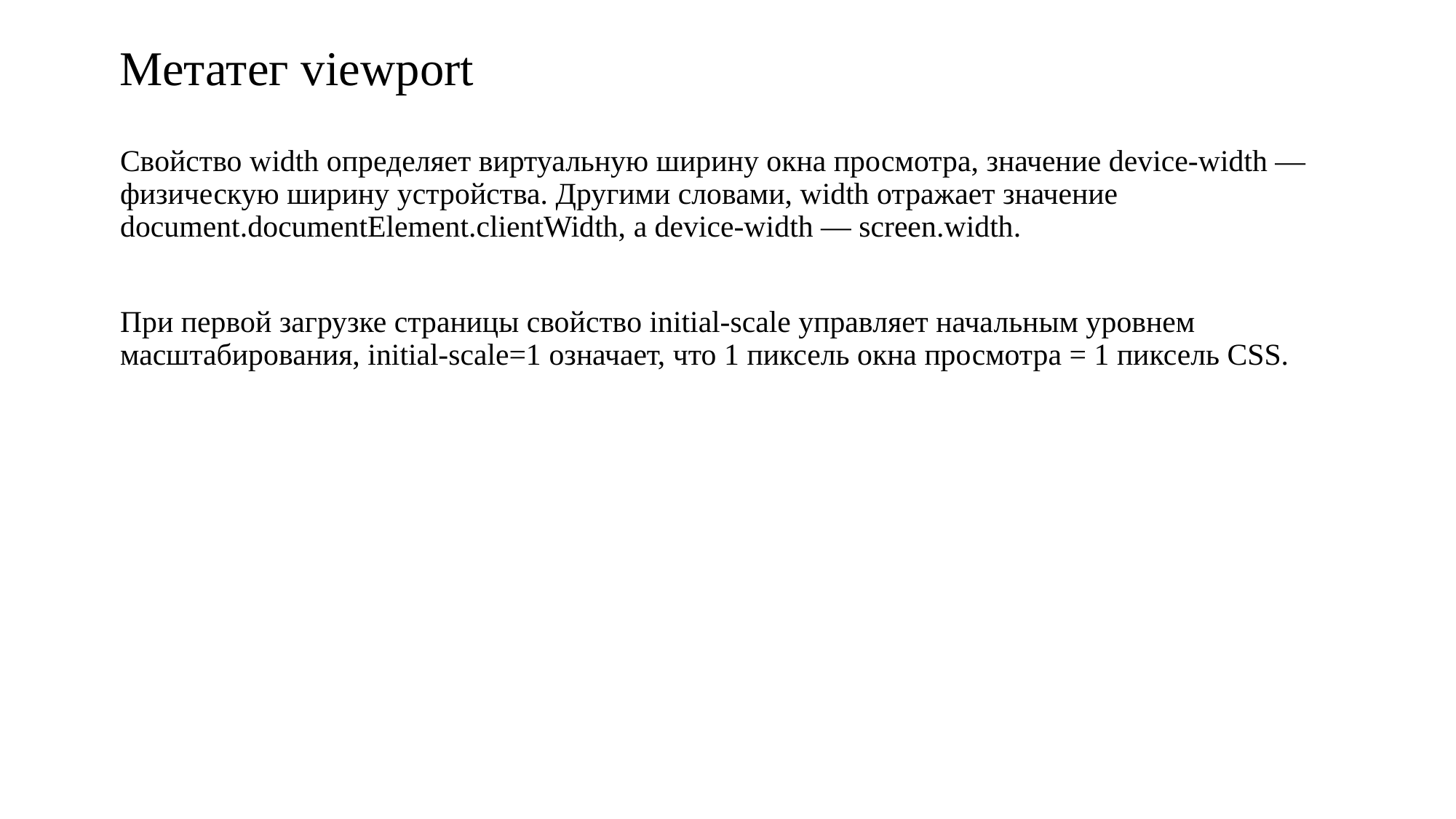

# Метатег viewport
Свойство width определяет виртуальную ширину окна просмотра, значение device-width — физическую ширину устройства. Другими словами, width отражает значение document.documentElement.clientWidth, а device-width — screen.width.

При первой загрузке страницы свойство initial-scale управляет начальным уровнем масштабирования, initial-scale=1 означает, что 1 пиксель окна просмотра = 1 пиксель CSS.